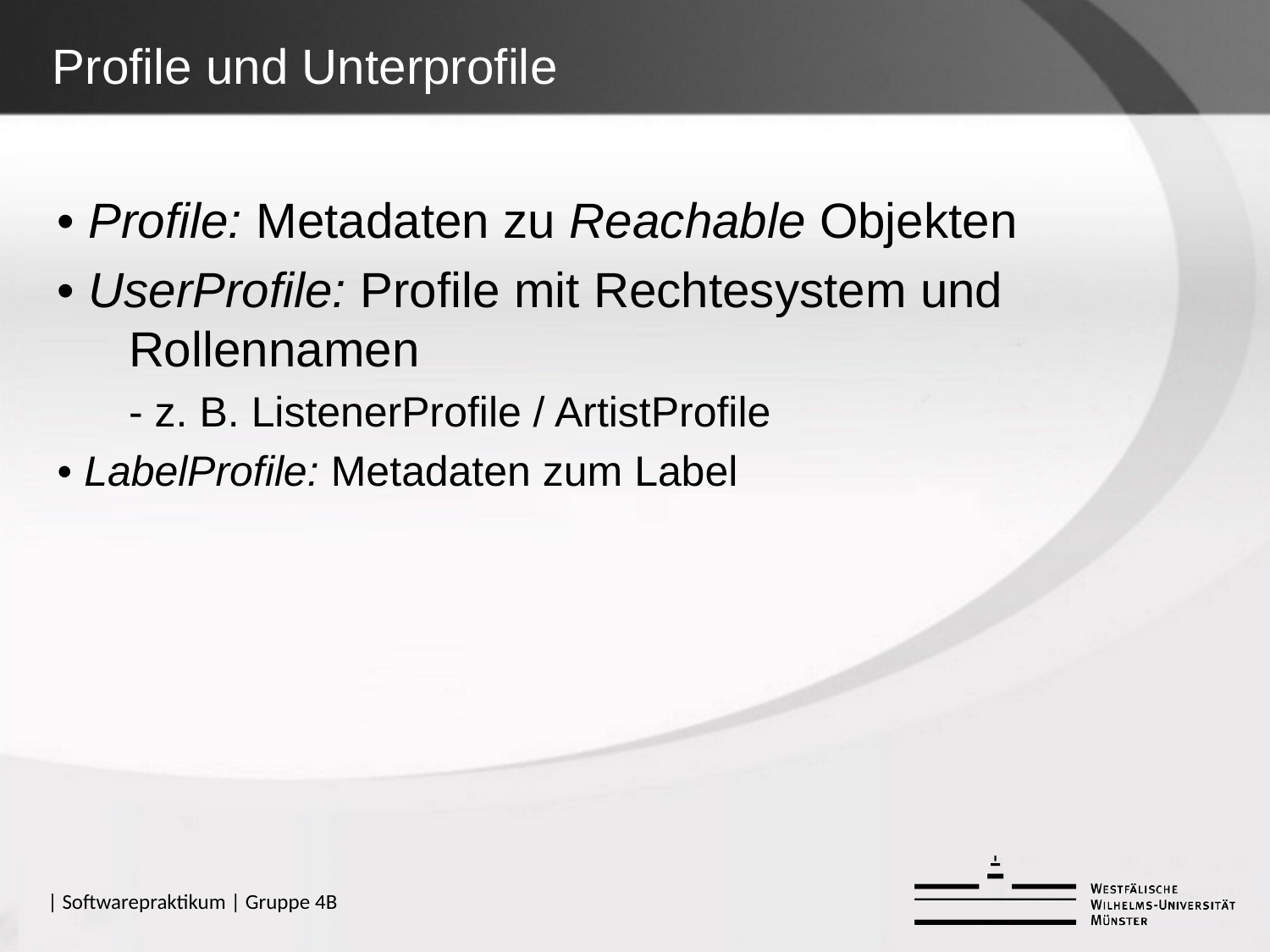

# Profile und Unterprofile
• Profile: Metadaten zu Reachable Objekten
• UserProfile: Profile mit Rechtesystem und Rollennamen
	- z. B. ListenerProfile / ArtistProfile
• LabelProfile: Metadaten zum Label

| Softwarepraktikum | Gruppe 4B